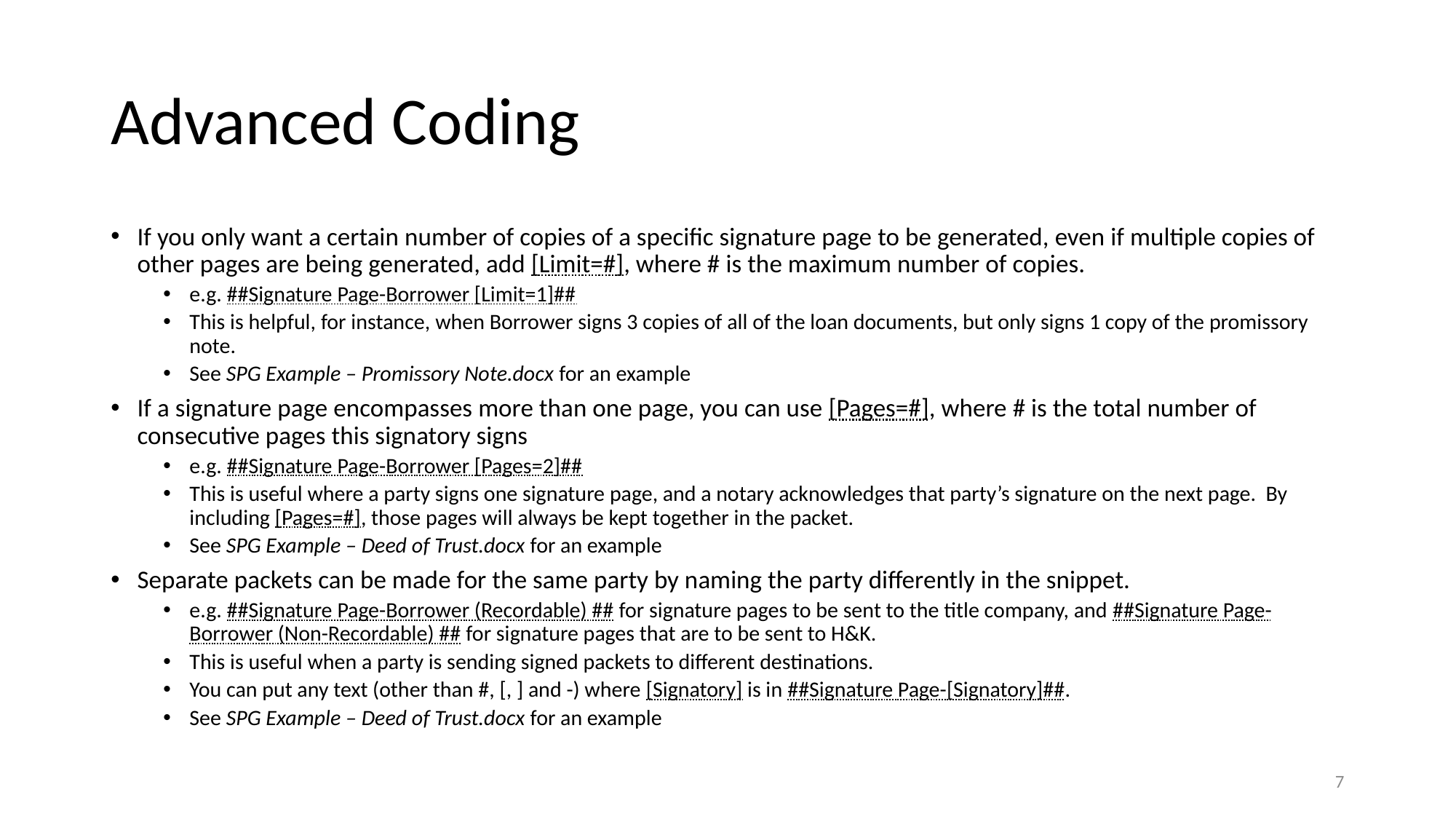

# Advanced Coding
If you only want a certain number of copies of a specific signature page to be generated, even if multiple copies of other pages are being generated, add [Limit=#], where # is the maximum number of copies.
e.g. ##Signature Page-Borrower [Limit=1]##
This is helpful, for instance, when Borrower signs 3 copies of all of the loan documents, but only signs 1 copy of the promissory note.
See SPG Example – Promissory Note.docx for an example
If a signature page encompasses more than one page, you can use [Pages=#], where # is the total number of consecutive pages this signatory signs
e.g. ##Signature Page-Borrower [Pages=2]##
This is useful where a party signs one signature page, and a notary acknowledges that party’s signature on the next page.  By including [Pages=#], those pages will always be kept together in the packet.
See SPG Example – Deed of Trust.docx for an example
Separate packets can be made for the same party by naming the party differently in the snippet.
e.g. ##Signature Page-Borrower (Recordable) ## for signature pages to be sent to the title company, and ##Signature Page-Borrower (Non-Recordable) ## for signature pages that are to be sent to H&K.
This is useful when a party is sending signed packets to different destinations.
You can put any text (other than #, [, ] and -) where [Signatory] is in ##Signature Page-[Signatory]##.
See SPG Example – Deed of Trust.docx for an example
7